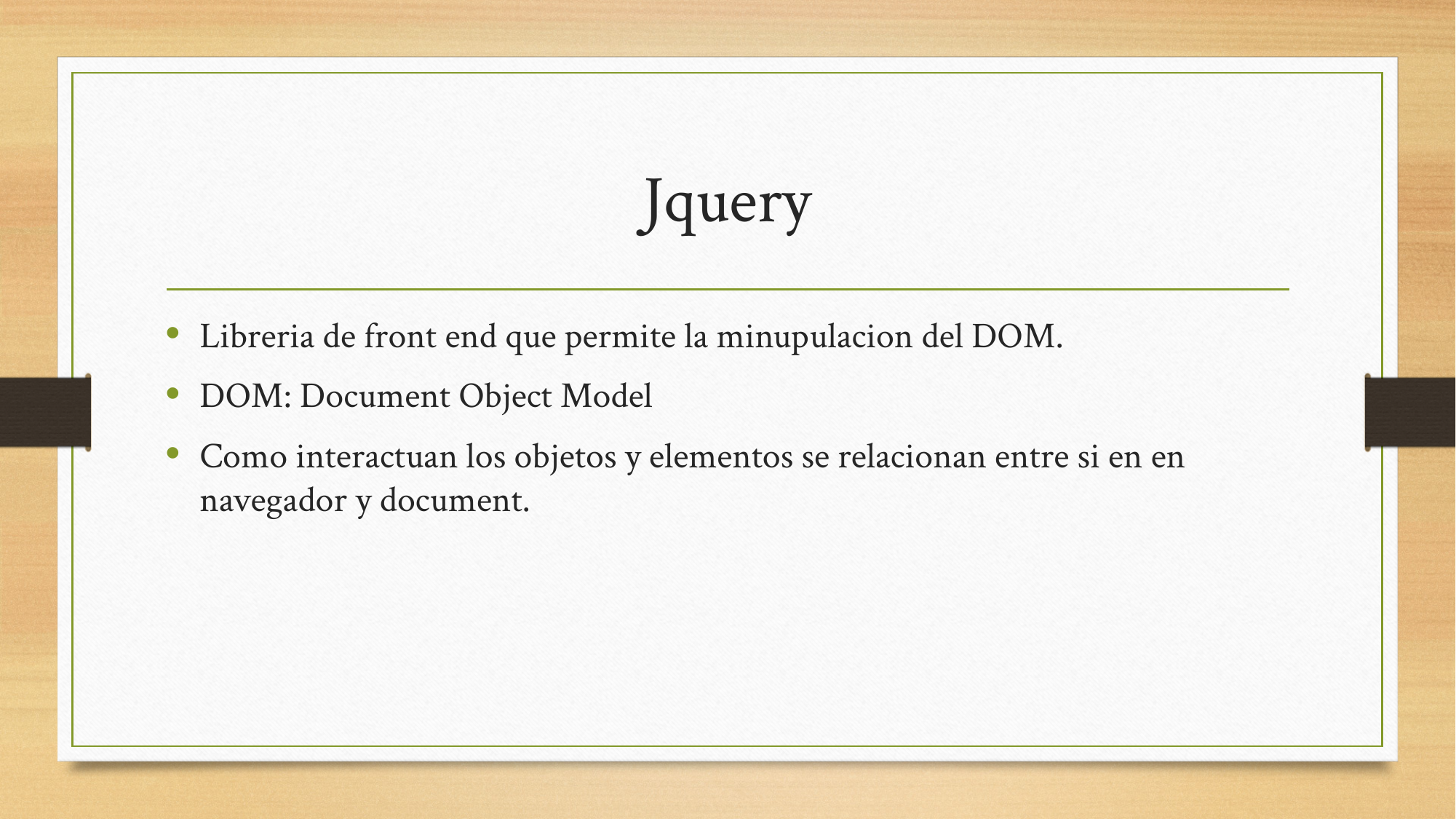

# Jquery
Libreria de front end que permite la minupulacion del DOM.
DOM: Document Object Model
Como interactuan los objetos y elementos se relacionan entre si en en navegador y document.